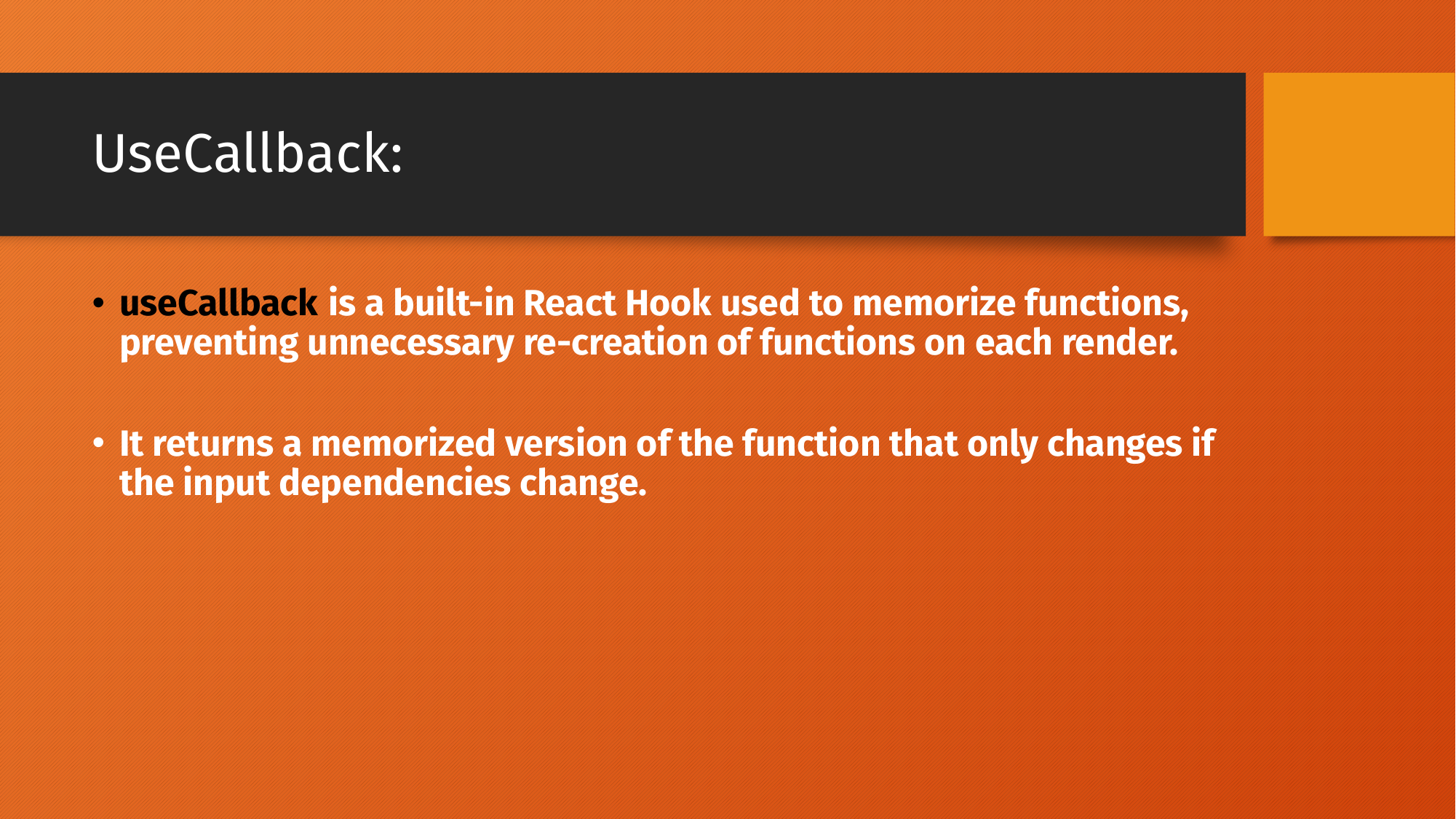

# UseCallback:
useCallback is a built-in React Hook used to memorize functions, preventing unnecessary re-creation of functions on each render.
It returns a memorized version of the function that only changes if the input dependencies change.